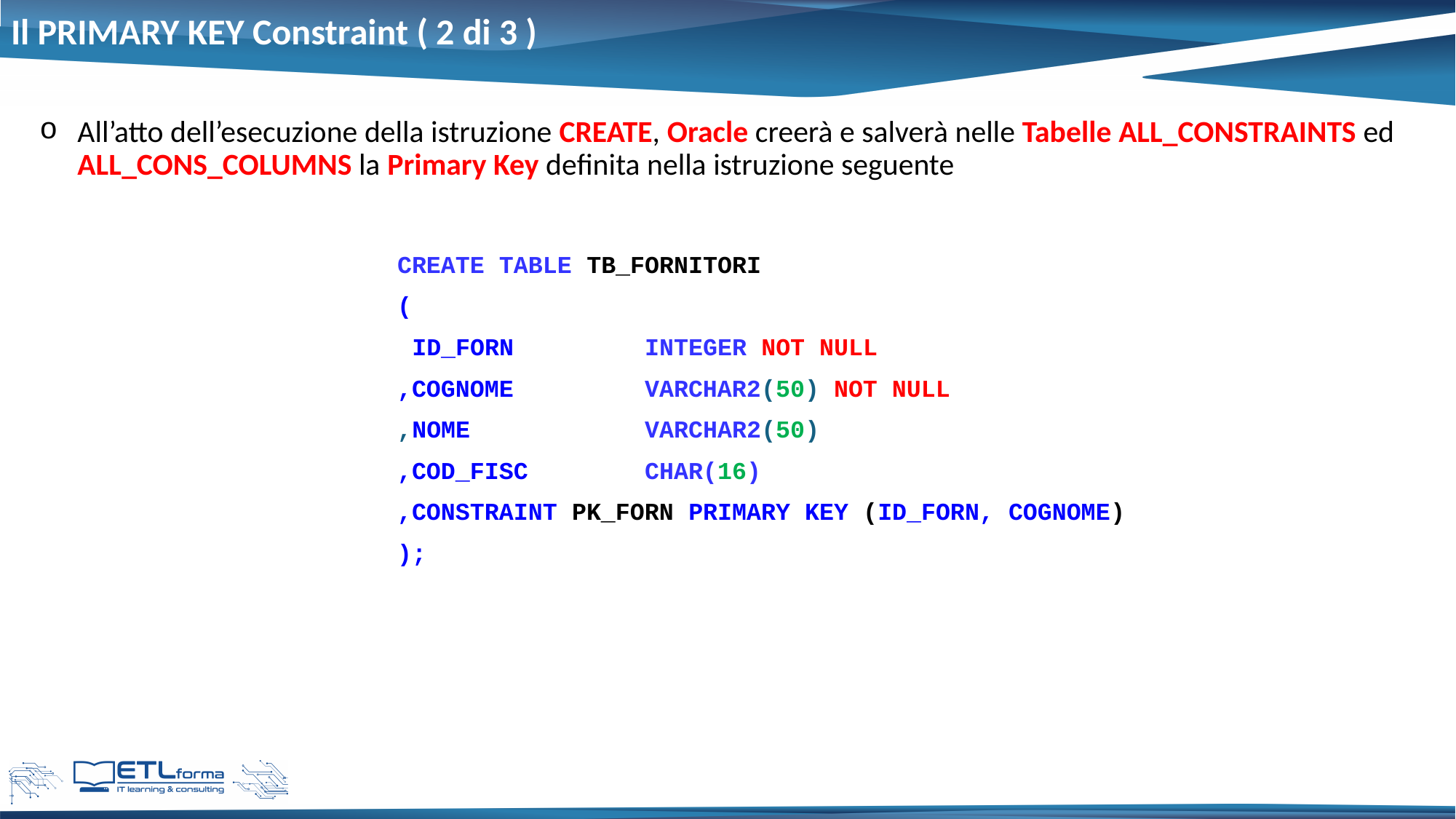

# Il PRIMARY KEY Constraint ( 2 di 3 )
All’atto dell’esecuzione della istruzione CREATE, Oracle creerà e salverà nelle Tabelle ALL_CONSTRAINTS ed ALL_CONS_COLUMNS la Primary Key definita nella istruzione seguente
CREATE TABLE TB_FORNITORI
(
 ID_FORN         INTEGER NOT NULL
,COGNOME         VARCHAR2(50) NOT NULL
,NOME            VARCHAR2(50)
,COD_FISC        CHAR(16)
,CONSTRAINT PK_FORN PRIMARY KEY (ID_FORN, COGNOME)
);